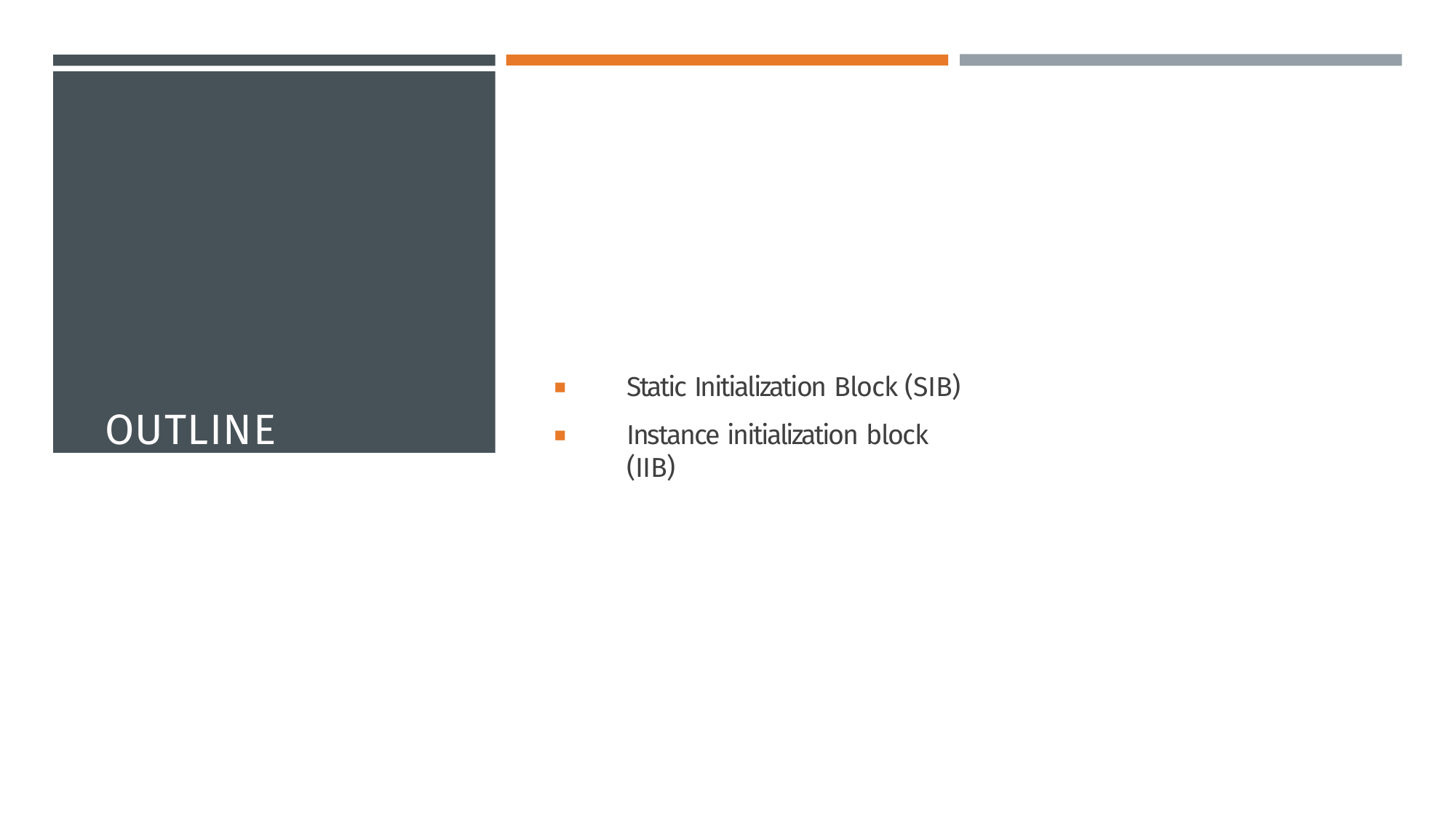

OUTLINE
Static Initialization Block (SIB)
Instance initialization block (IIB)